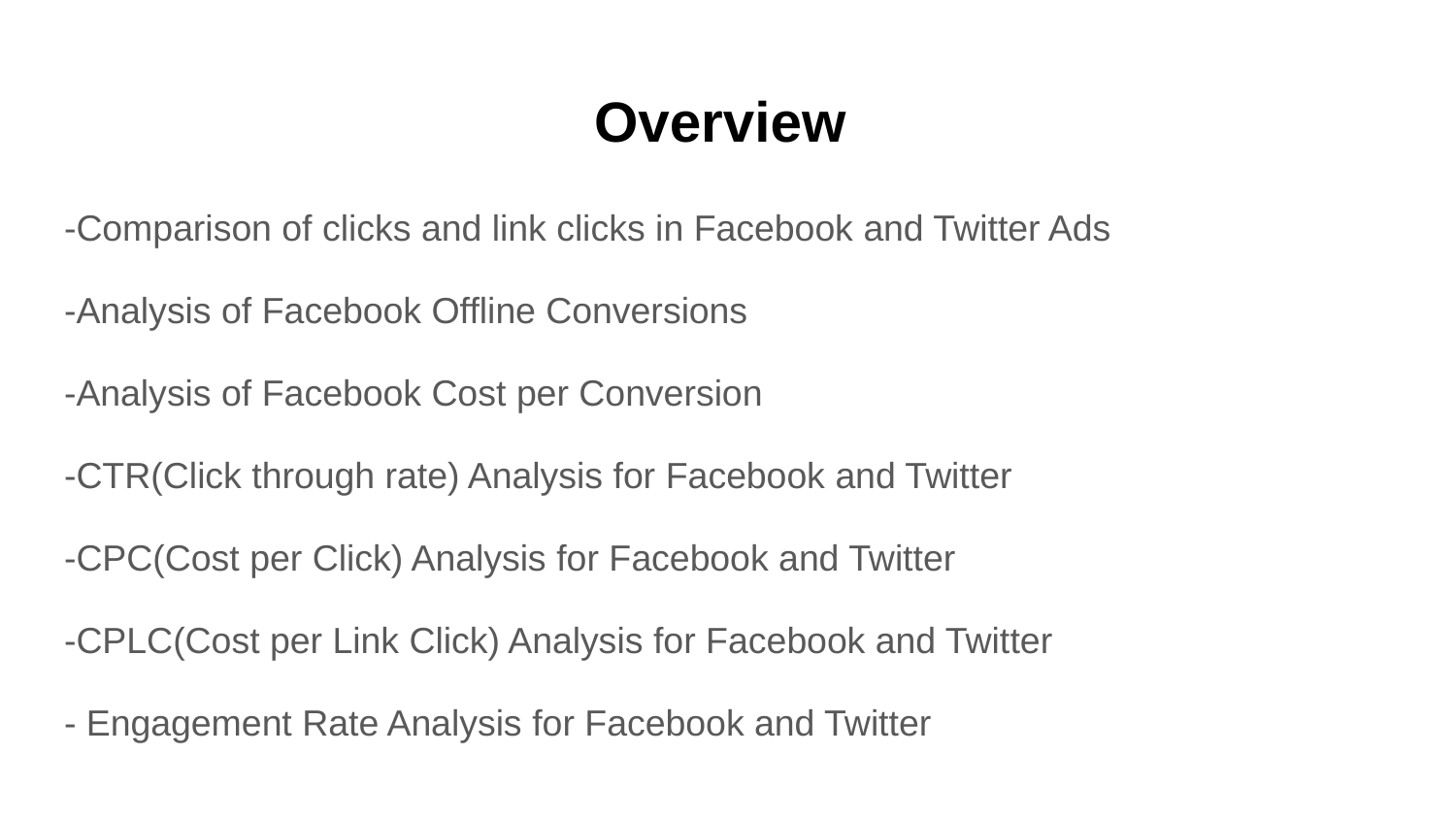

# Overview
-Comparison of clicks and link clicks in Facebook and Twitter Ads
-Analysis of Facebook Offline Conversions
-Analysis of Facebook Cost per Conversion
-CTR(Click through rate) Analysis for Facebook and Twitter
-CPC(Cost per Click) Analysis for Facebook and Twitter
-CPLC(Cost per Link Click) Analysis for Facebook and Twitter
- Engagement Rate Analysis for Facebook and Twitter